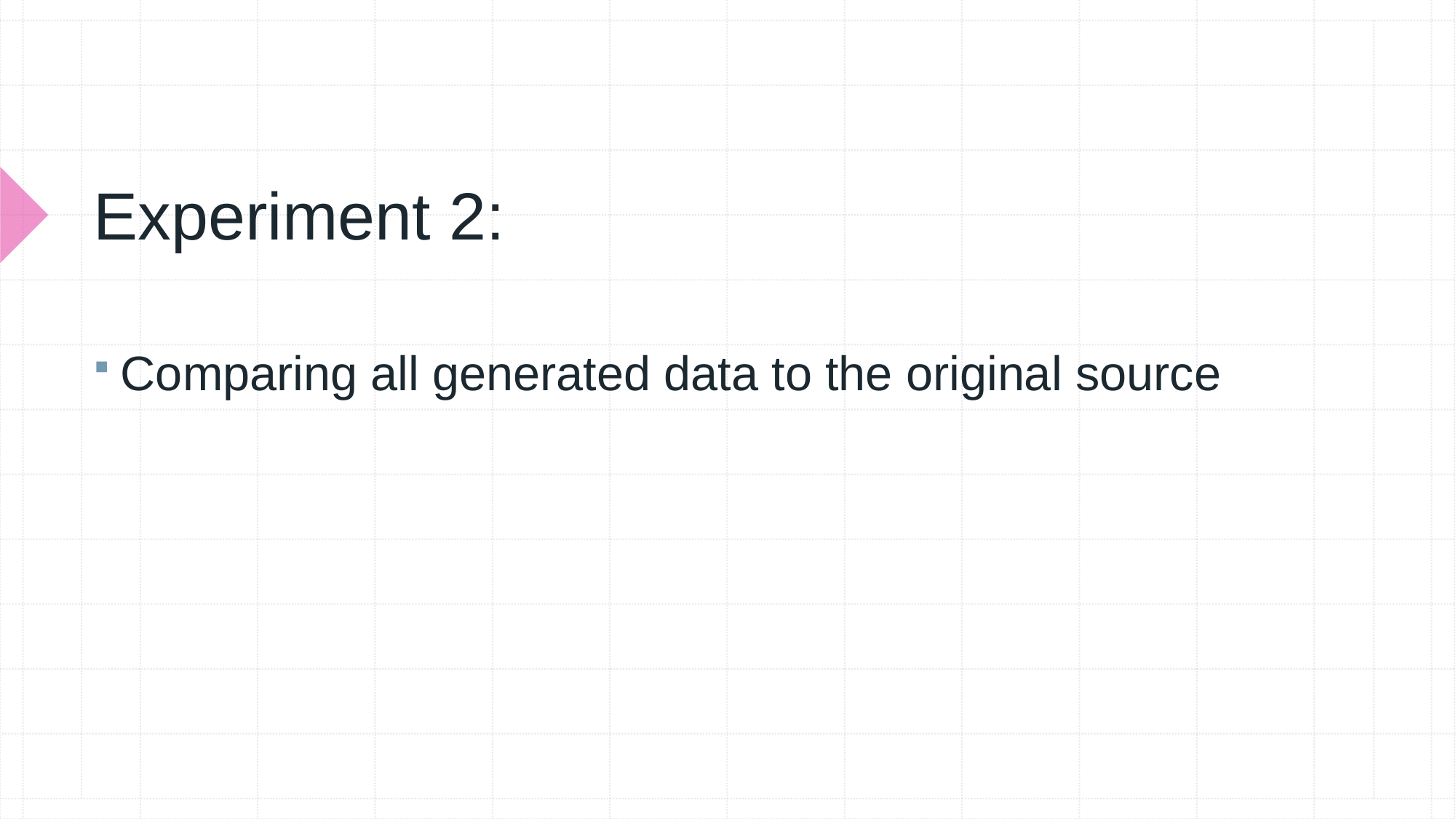

# Experiment 2:

Comparing all generated data to the original source